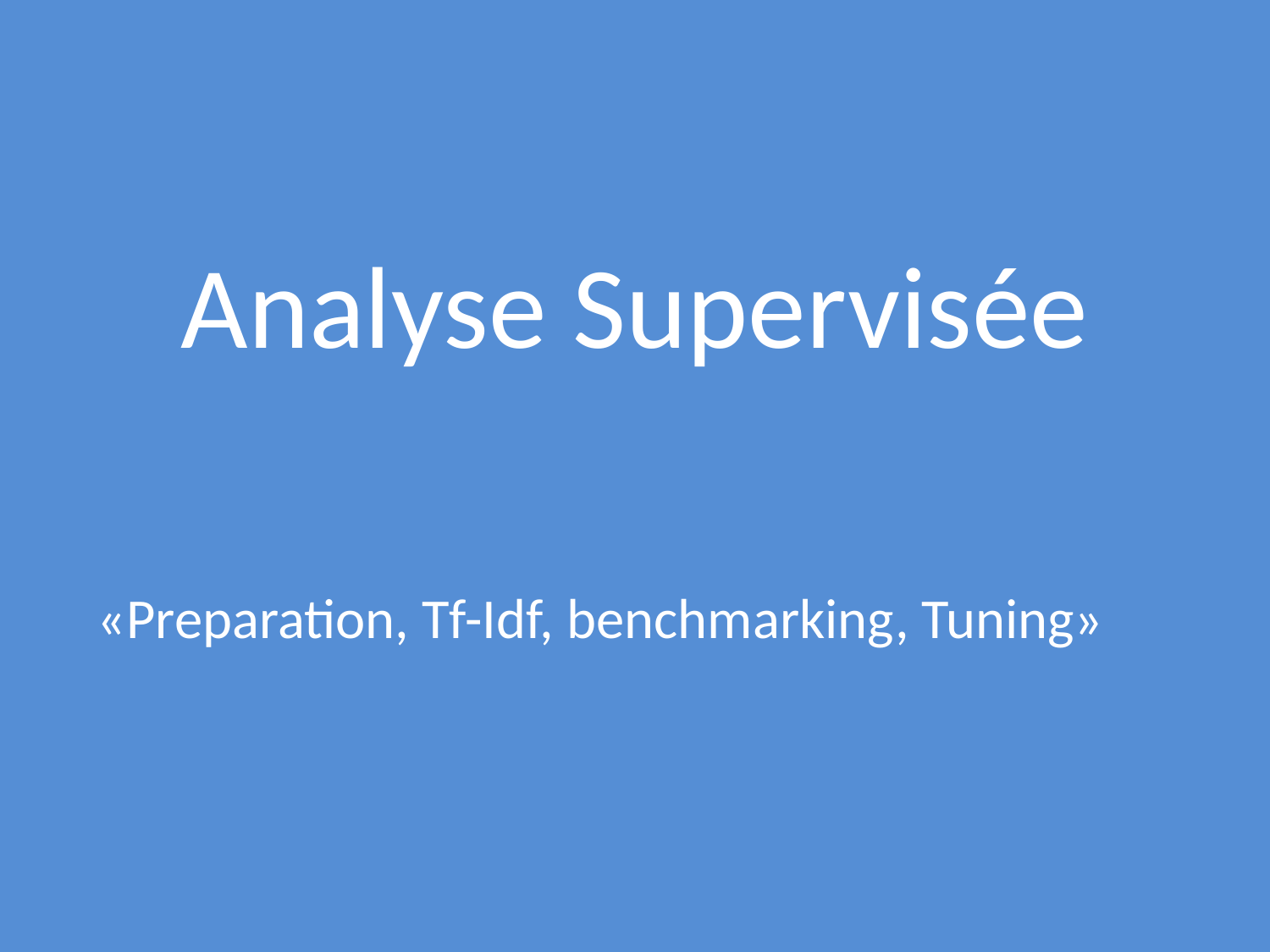

# Analyse Supervisée
«Preparation, Tf-Idf, benchmarking, Tuning»